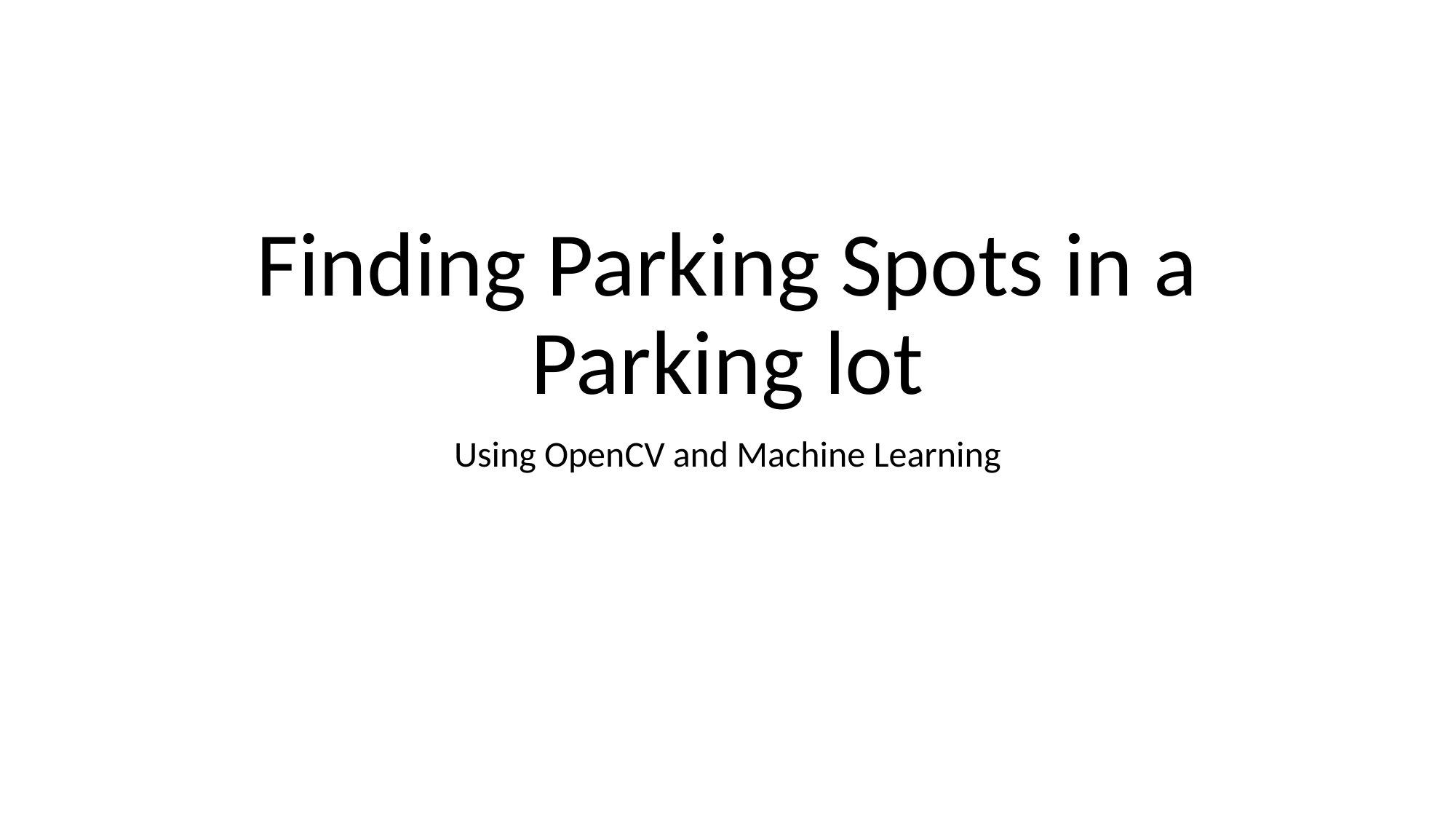

# Finding Parking Spots in a Parking lot
Using OpenCV and Machine Learning